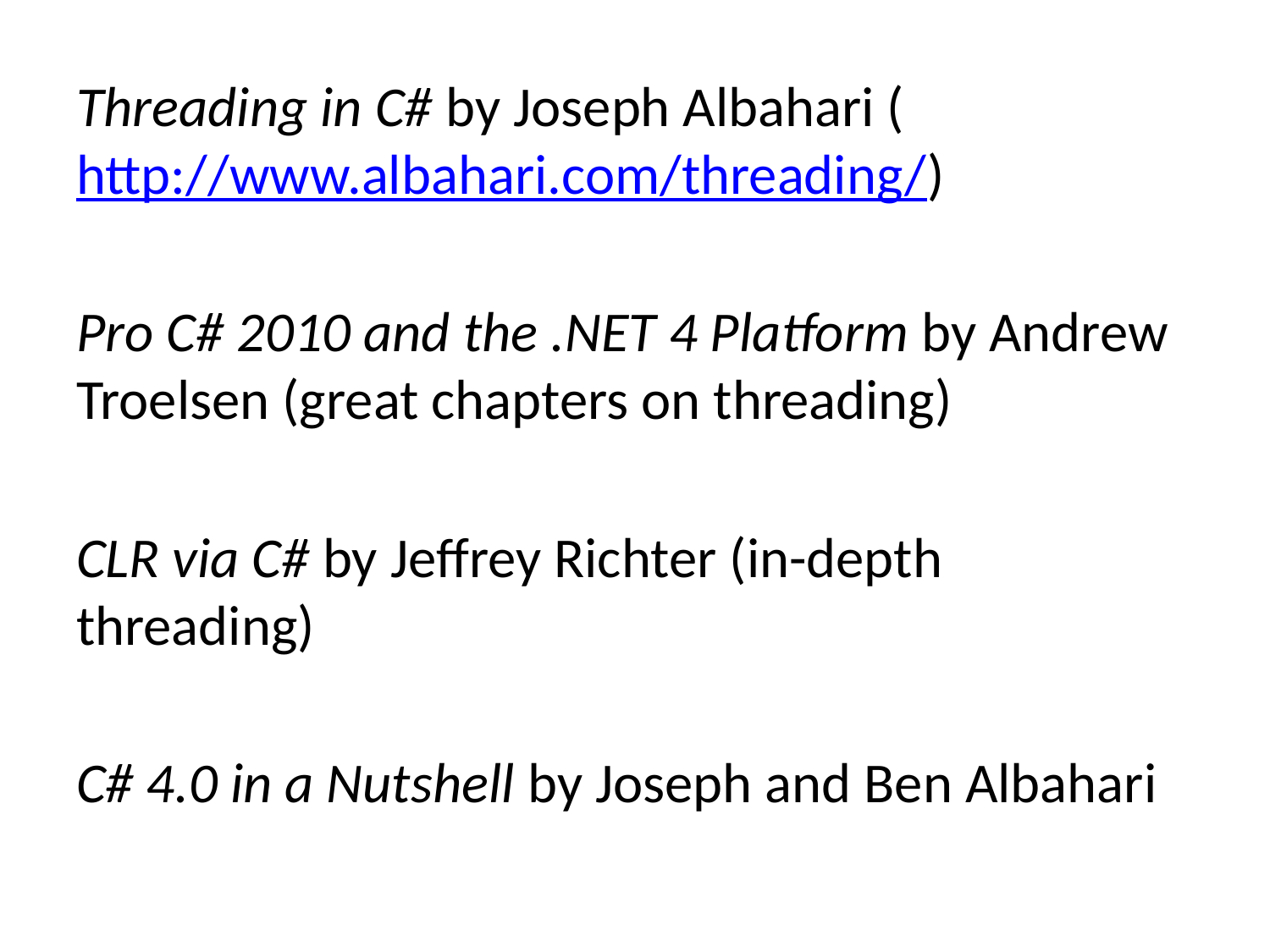

Threading in C# by Joseph Albahari (http://www.albahari.com/threading/)

Pro C# 2010 and the .NET 4 Platform by Andrew Troelsen (great chapters on threading)

CLR via C# by Jeffrey Richter (in-depth threading)

C# 4.0 in a Nutshell by Joseph and Ben Albahari